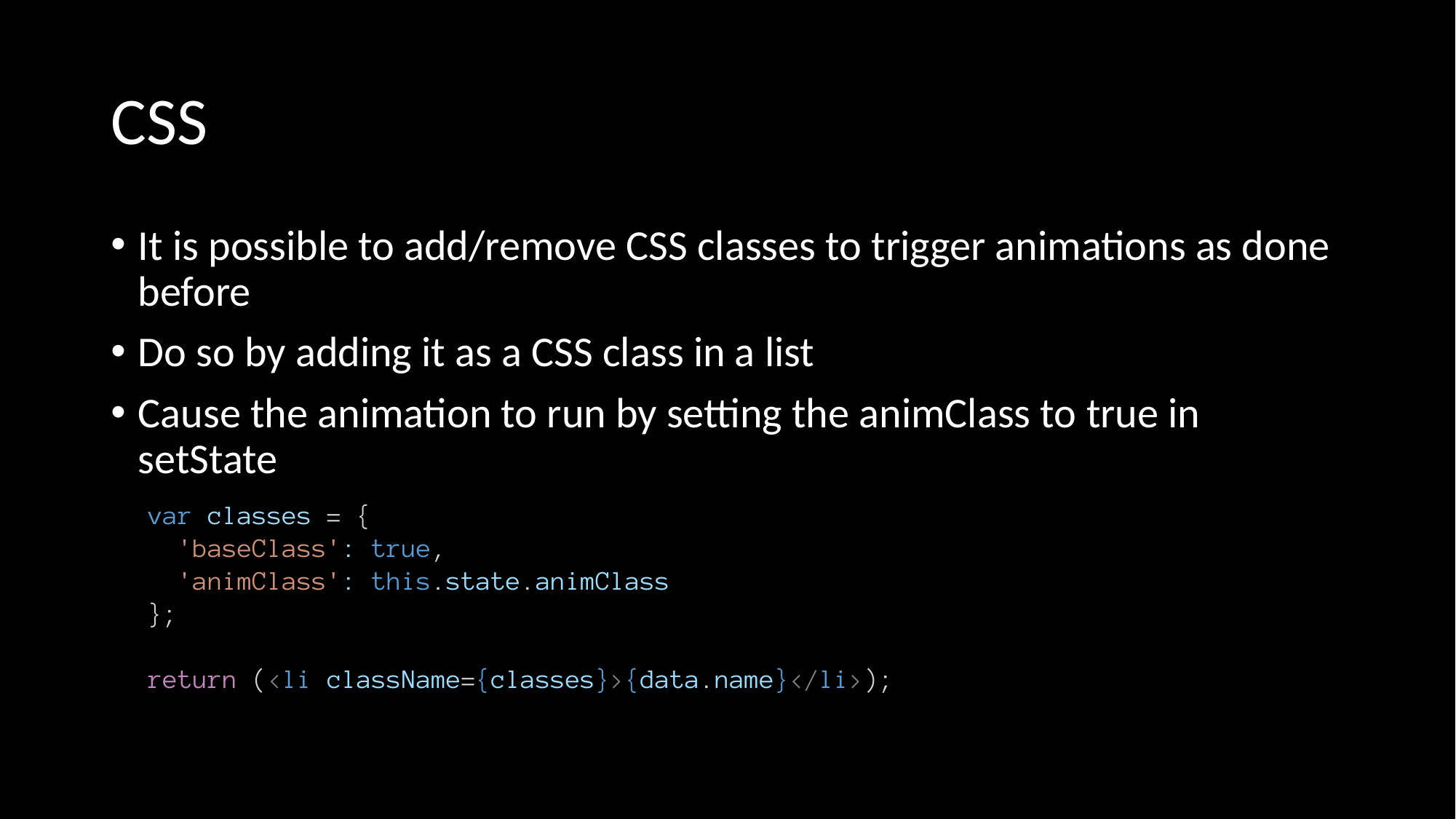

# CSS
It is possible to add/remove CSS classes to trigger animations as done before
Do so by adding it as a CSS class in a list
Cause the animation to run by setting the animClass to true in setState

var classes = {
  'baseClass': true,
  'animClass': this.state.animClass
};
return (<li className={classes}>{data.name}</li>);